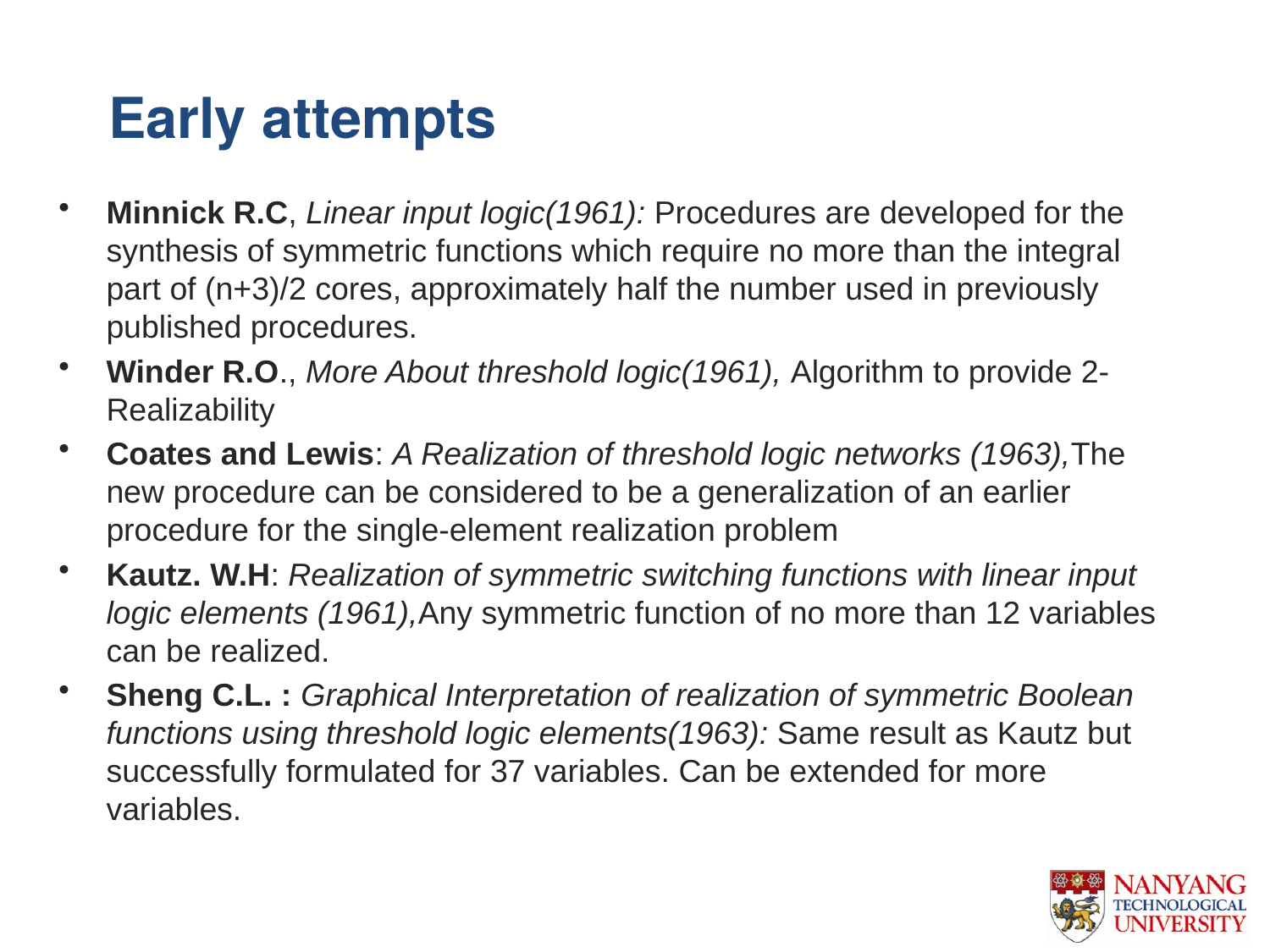

# Early attempts
Minnick R.C, Linear input logic(1961): Procedures are developed for the synthesis of symmetric functions which require no more than the integral part of (n+3)/2 cores, approximately half the number used in previously published procedures.
Winder R.O., More About threshold logic(1961), Algorithm to provide 2-Realizability
Coates and Lewis: A Realization of threshold logic networks (1963),The new procedure can be considered to be a generalization of an earlier procedure for the single-element realization problem
Kautz. W.H: Realization of symmetric switching functions with linear input logic elements (1961),Any symmetric function of no more than 12 variables can be realized.
Sheng C.L. : Graphical Interpretation of realization of symmetric Boolean functions using threshold logic elements(1963): Same result as Kautz but successfully formulated for 37 variables. Can be extended for more variables.